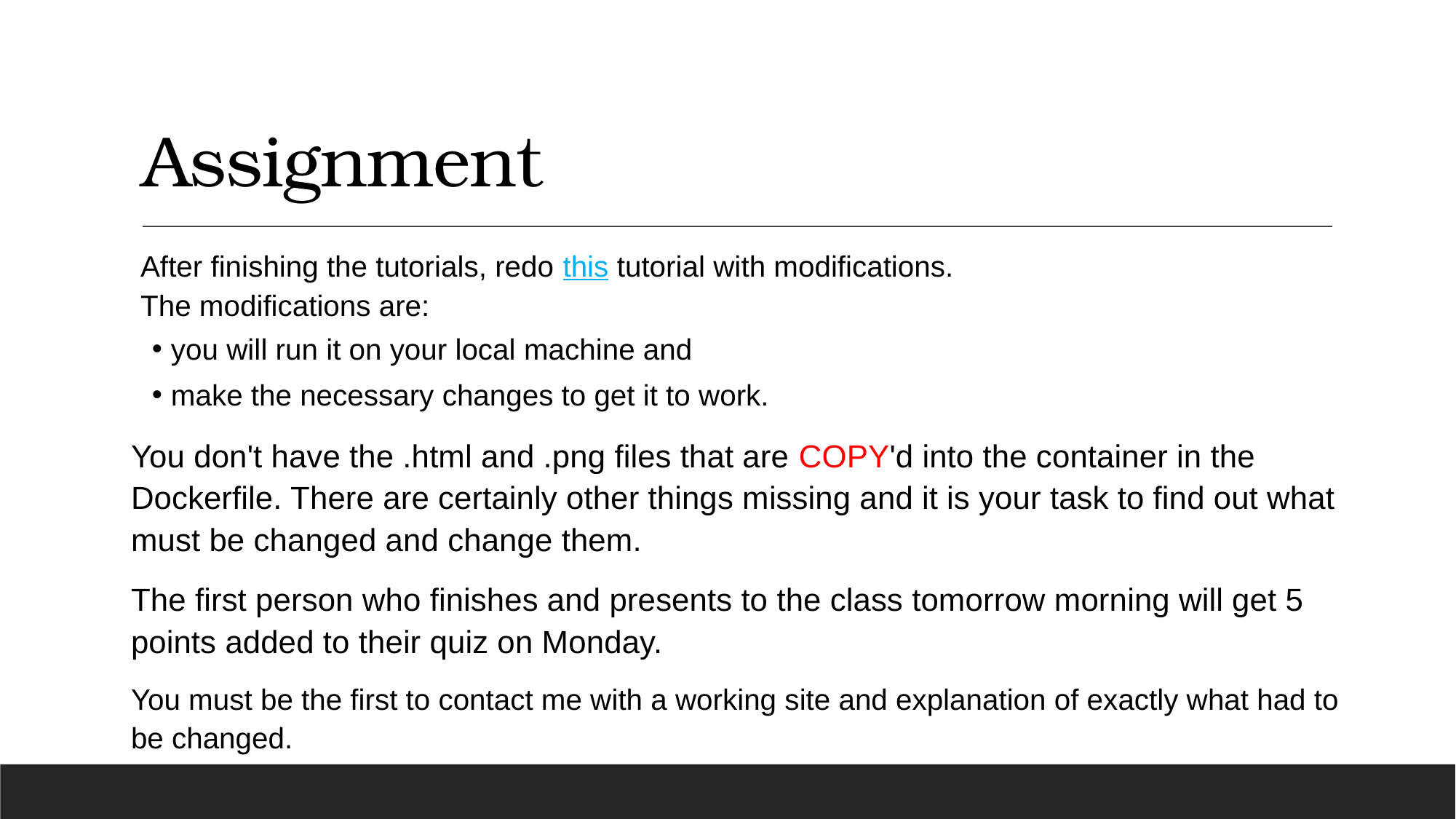

# Assignment
After finishing the tutorials, redo this tutorial with modifications.
The modifications are:
you will run it on your local machine and
make the necessary changes to get it to work.
You don't have the .html and .png files that are COPY'd into the container in the Dockerfile. There are certainly other things missing and it is your task to find out what must be changed and change them.
The first person who finishes and presents to the class tomorrow morning will get 5 points added to their quiz on Monday.
You must be the first to contact me with a working site and explanation of exactly what had to be changed.